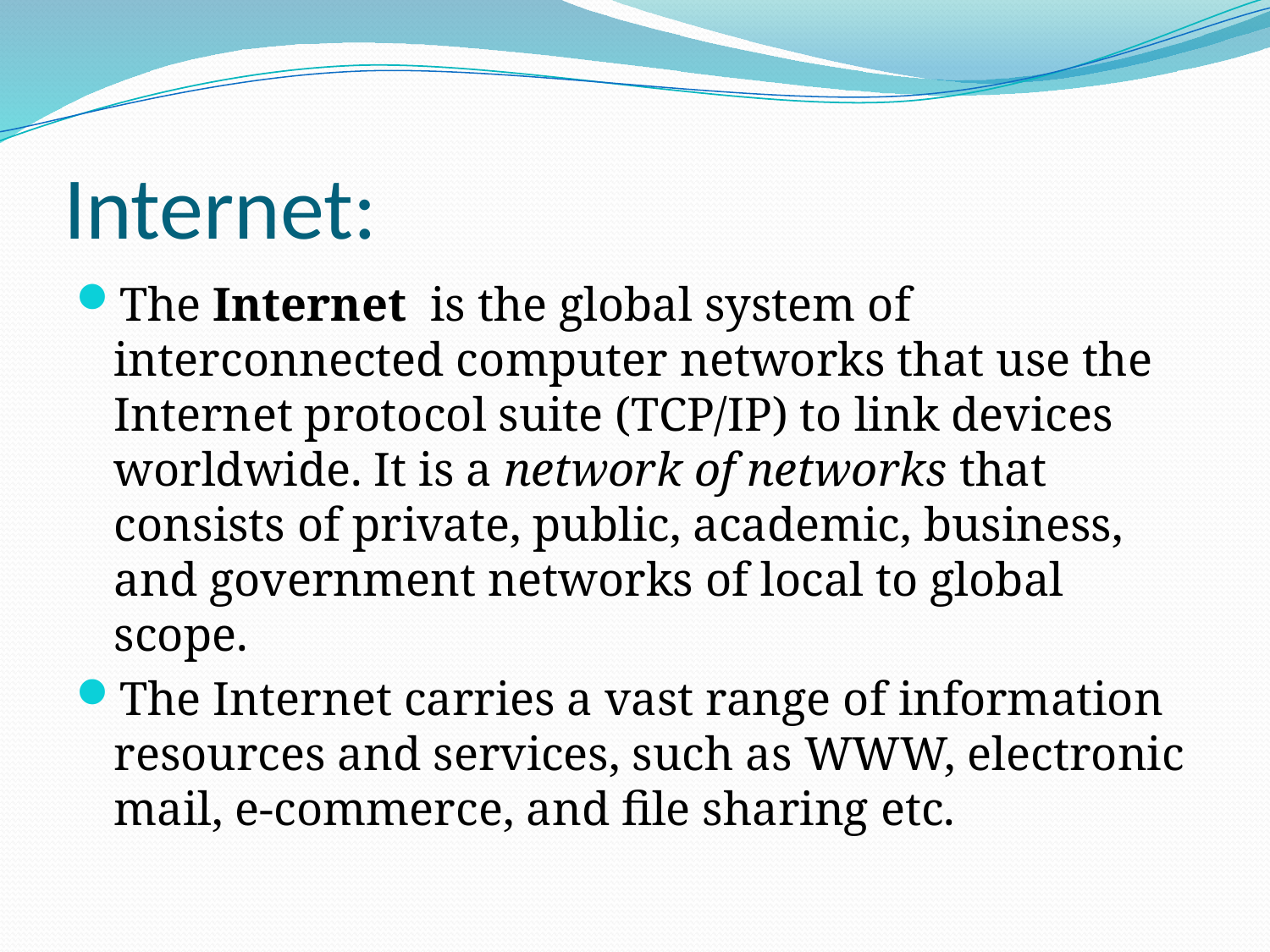

# Internet:
The Internet  is the global system of interconnected computer networks that use the Internet protocol suite (TCP/IP) to link devices worldwide. It is a network of networks that consists of private, public, academic, business, and government networks of local to global scope.
The Internet carries a vast range of information resources and services, such as WWW, electronic mail, e-commerce, and file sharing etc.